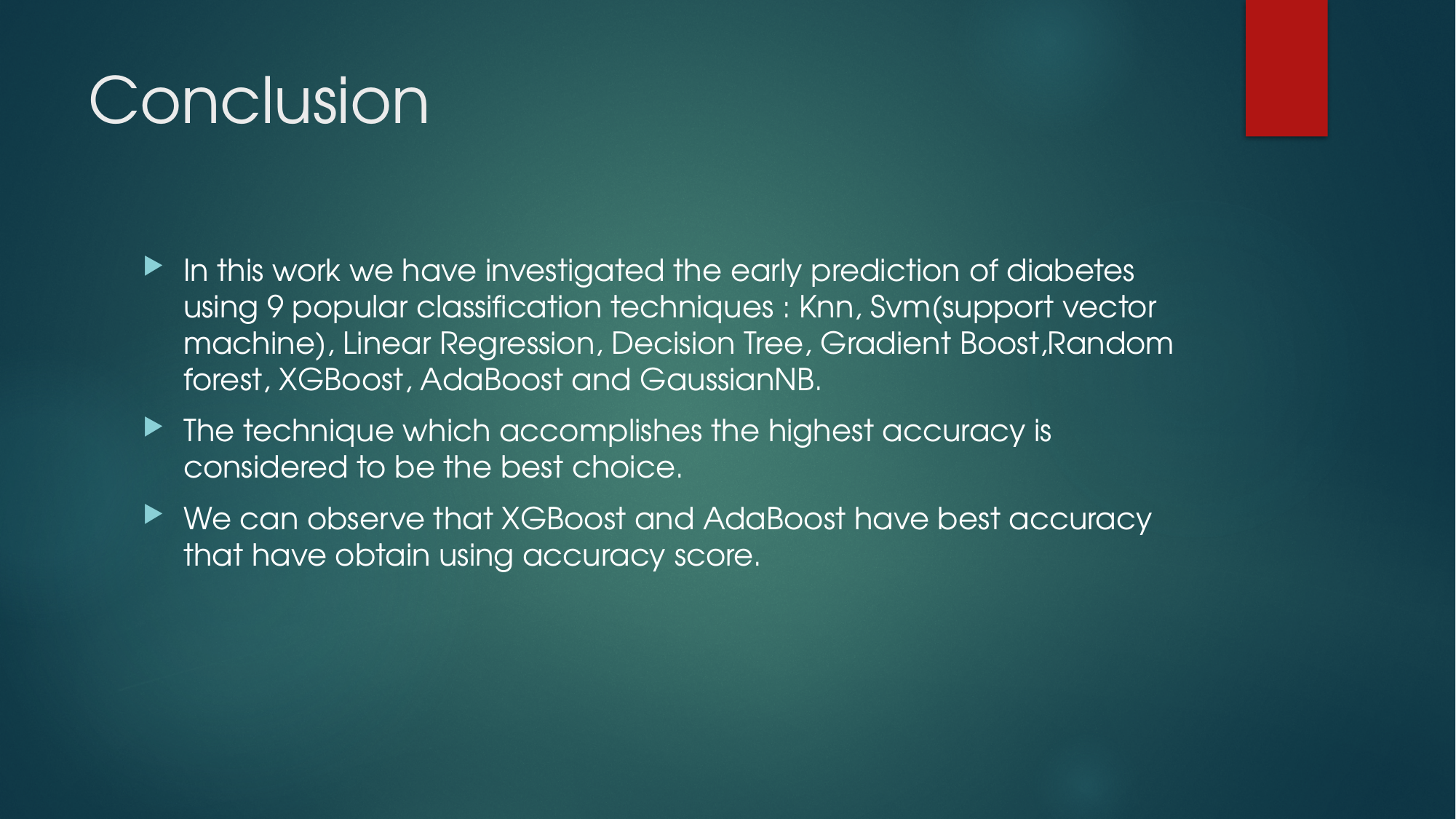

# Conclusion
In this work we have investigated the early prediction of diabetes using 9 popular classification techniques : Knn, Svm(support vector machine), Linear Regression, Decision Tree, Gradient Boost,Random forest, XGBoost, AdaBoost and GaussianNB.
The technique which accomplishes the highest accuracy is considered to be the best choice.
We can observe that XGBoost and AdaBoost have best accuracy that have obtain using accuracy score.